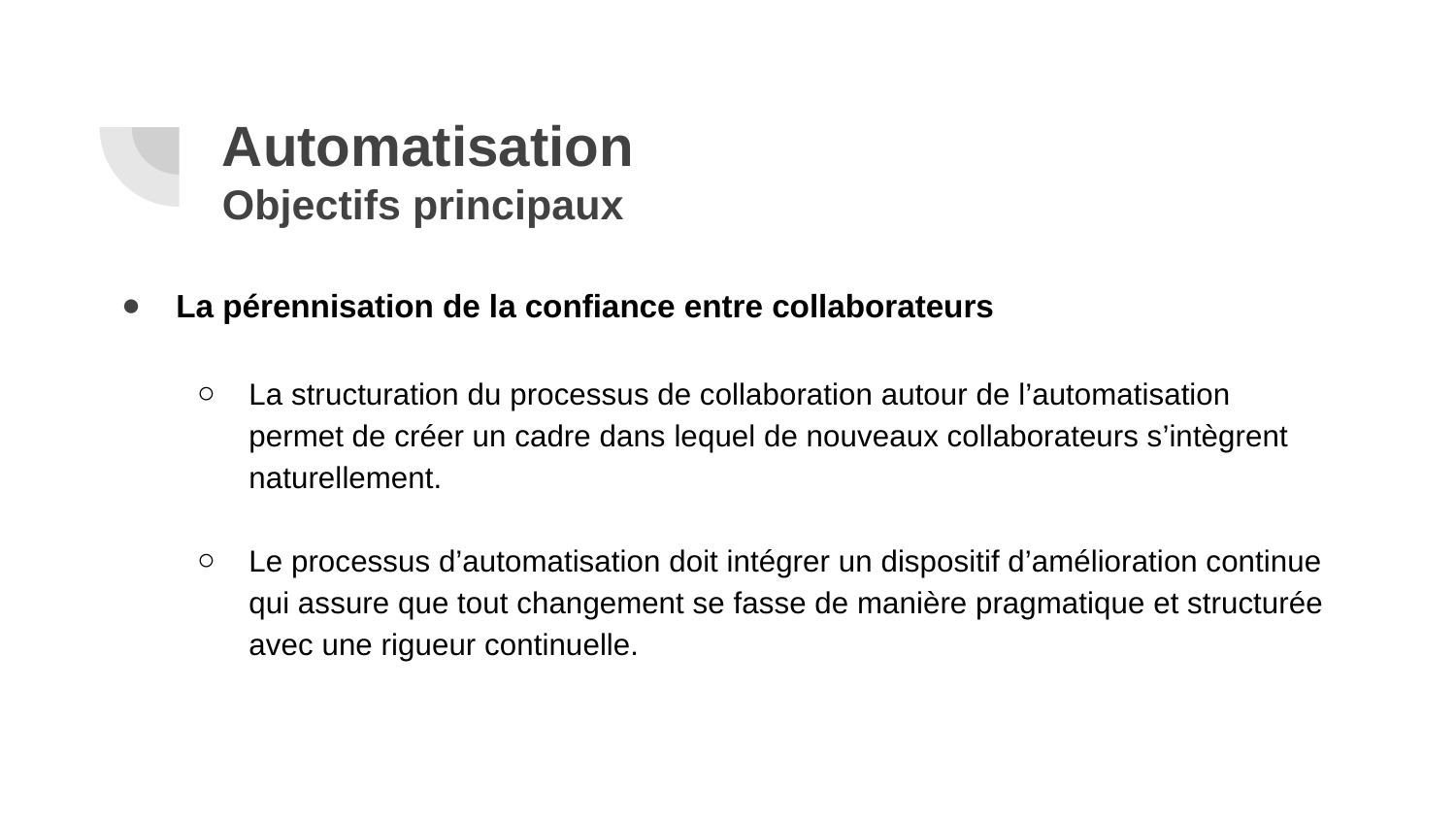

# Automatisation
Objectifs principaux
La pérennisation de la confiance entre collaborateurs

La structuration du processus de collaboration autour de l’automatisation permet de créer un cadre dans lequel de nouveaux collaborateurs s’intègrent naturellement.

Le processus d’automatisation doit intégrer un dispositif d’amélioration continue qui assure que tout changement se fasse de manière pragmatique et structurée avec une rigueur continuelle.